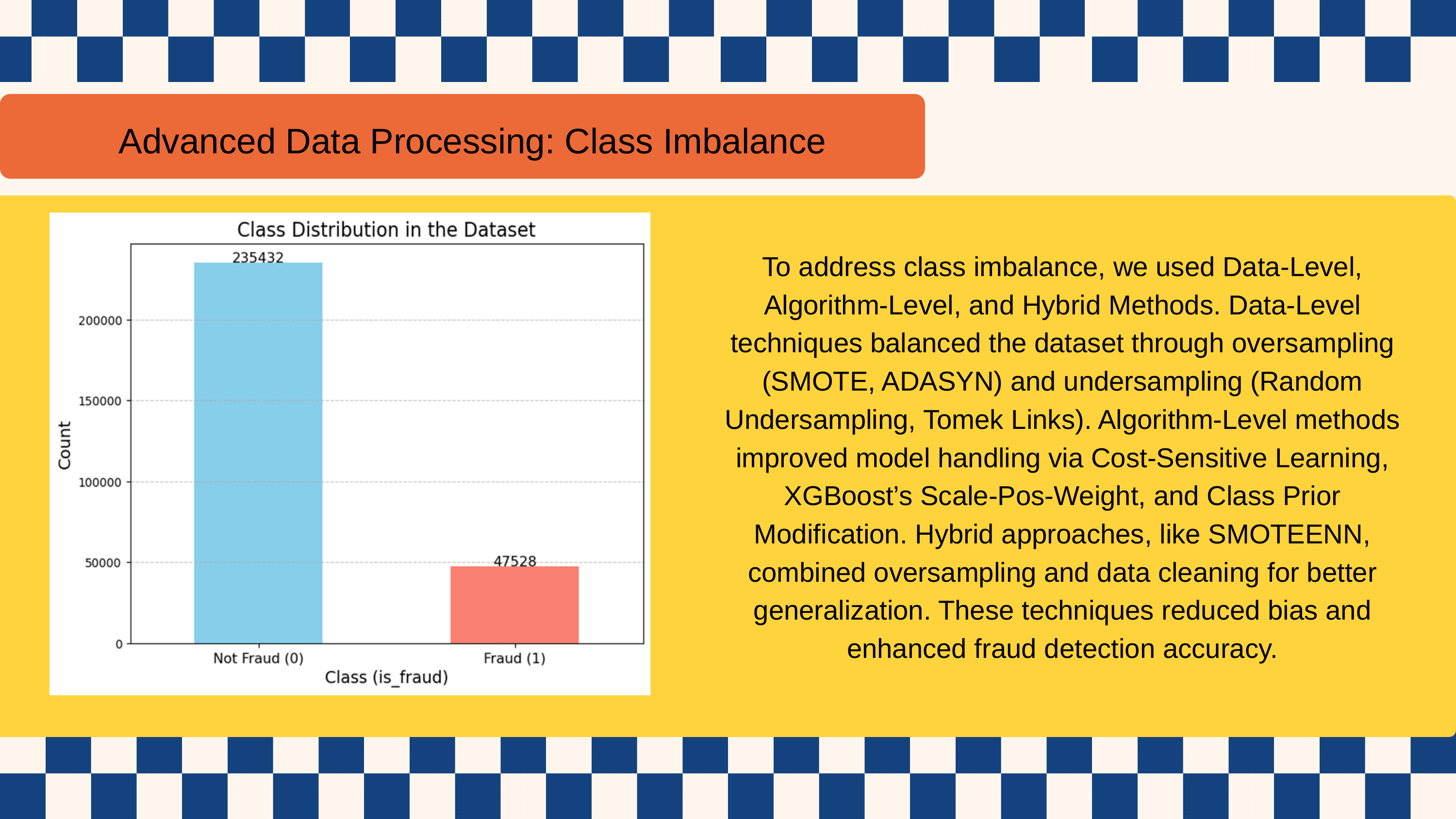

Advanced Data Processing: Class Imbalance

To address class imbalance, we used Data-Level, Algorithm-Level, and Hybrid Methods. Data-Level techniques balanced the dataset through oversampling (SMOTE, ADASYN) and undersampling (Random Undersampling, Tomek Links). Algorithm-Level methods improved model handling via Cost-Sensitive Learning, XGBoost’s Scale-Pos-Weight, and Class Prior Modification. Hybrid approaches, like SMOTEENN, combined oversampling and data cleaning for better generalization. These techniques reduced bias and enhanced fraud detection accuracy.